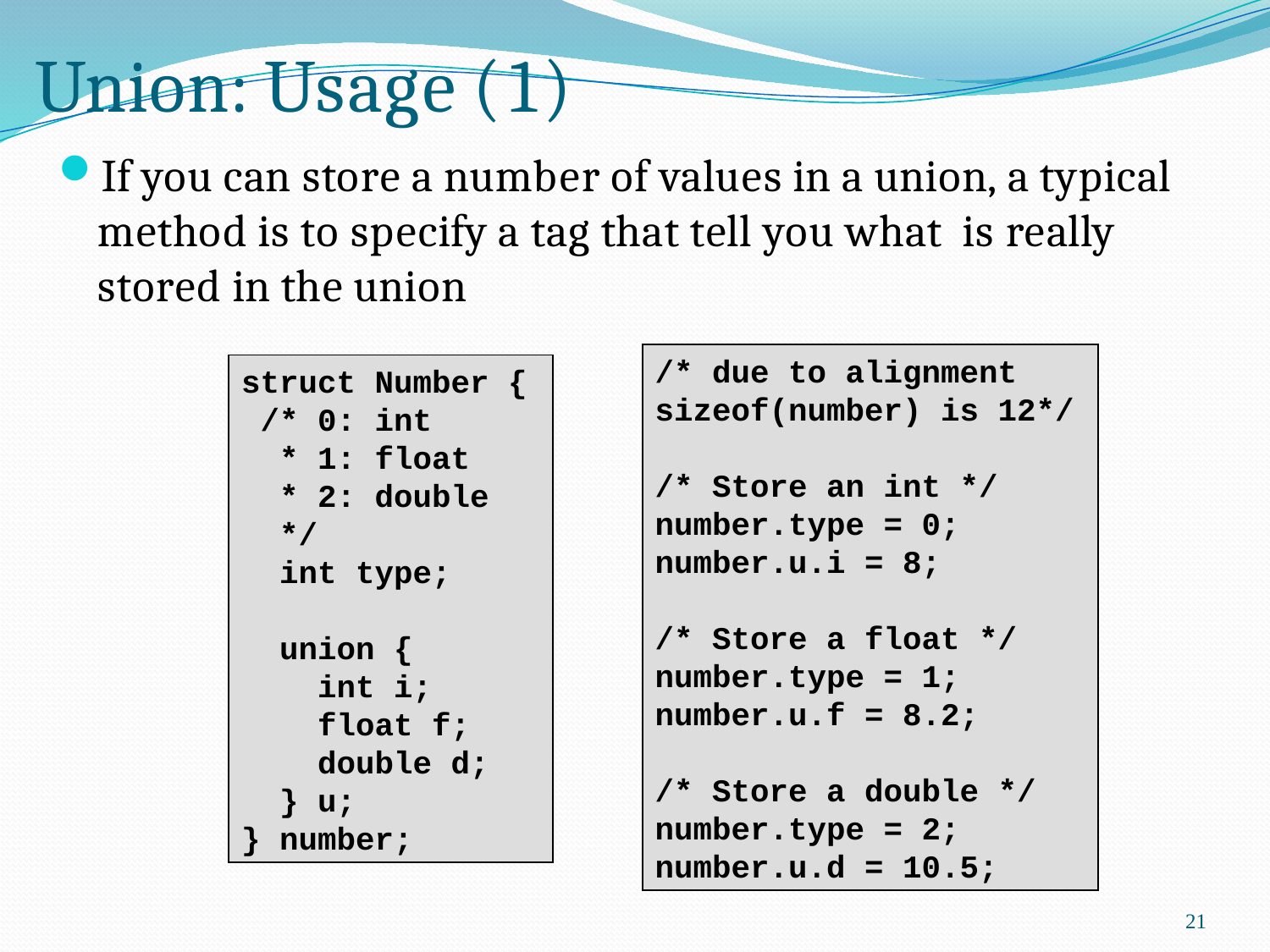

# Union: Usage (1)
If you can store a number of values in a union, a typical method is to specify a tag that tell you what  is really stored in the union
/* due to alignment
sizeof(number) is 12*/

/* Store an int */
number.type = 0;
number.u.i = 8;

/* Store a float */
number.type = 1;
number.u.f = 8.2;

/* Store a double */
number.type = 2;
number.u.d = 10.5;
struct Number {
 /* 0: int
  * 1: float
  * 2: double
  */
  int type;

  union {
    int i;
    float f;
    double d;
  } u;
} number;
21